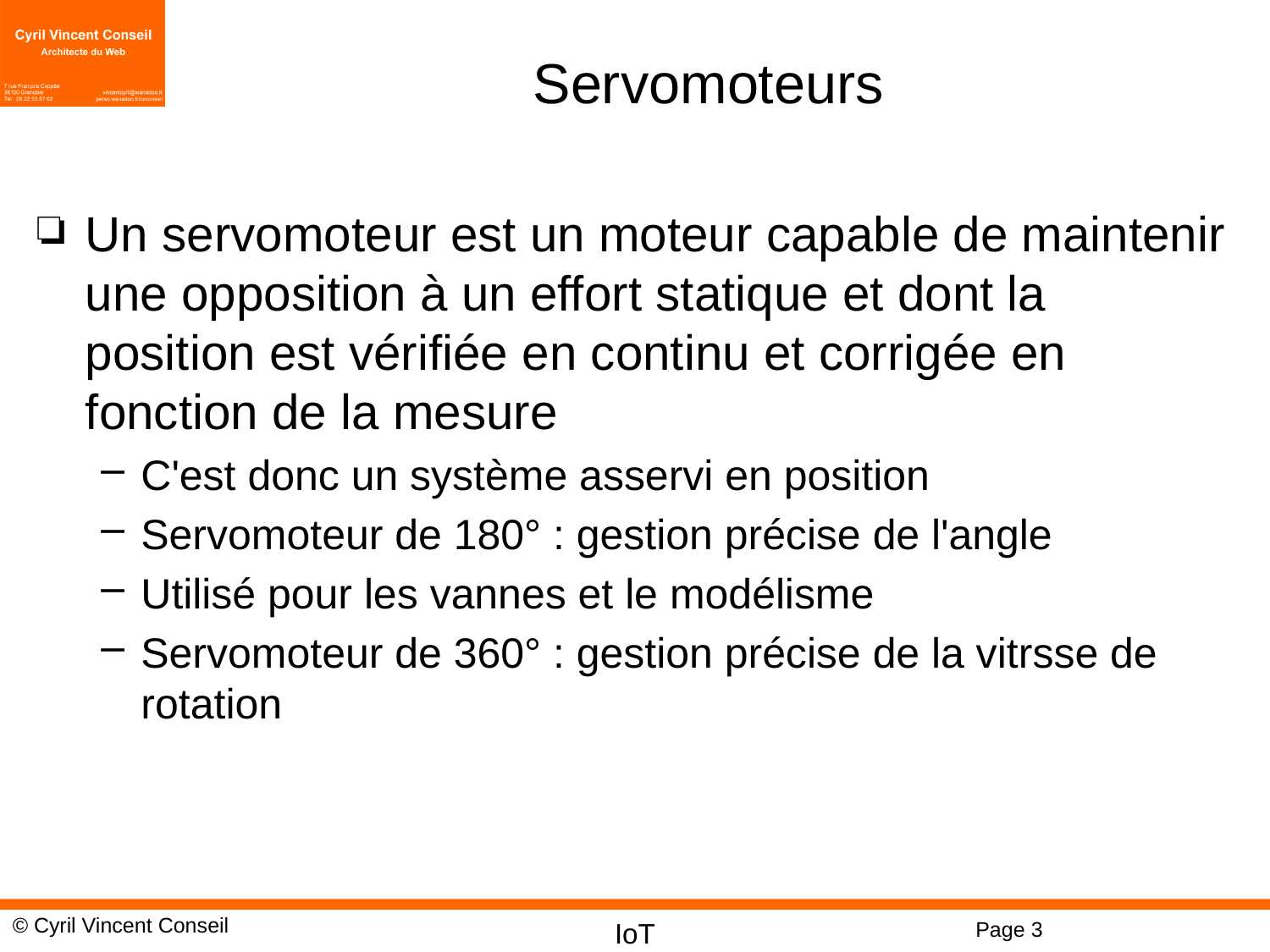

# Servomoteurs
Un servomoteur est un moteur capable de maintenir une opposition à un effort statique et dont la position est vérifiée en continu et corrigée en fonction de la mesure
C'est donc un système asservi en position
Servomoteur de 180° : gestion précise de l'angle
Utilisé pour les vannes et le modélisme
Servomoteur de 360° : gestion précise de la vitrsse de rotation